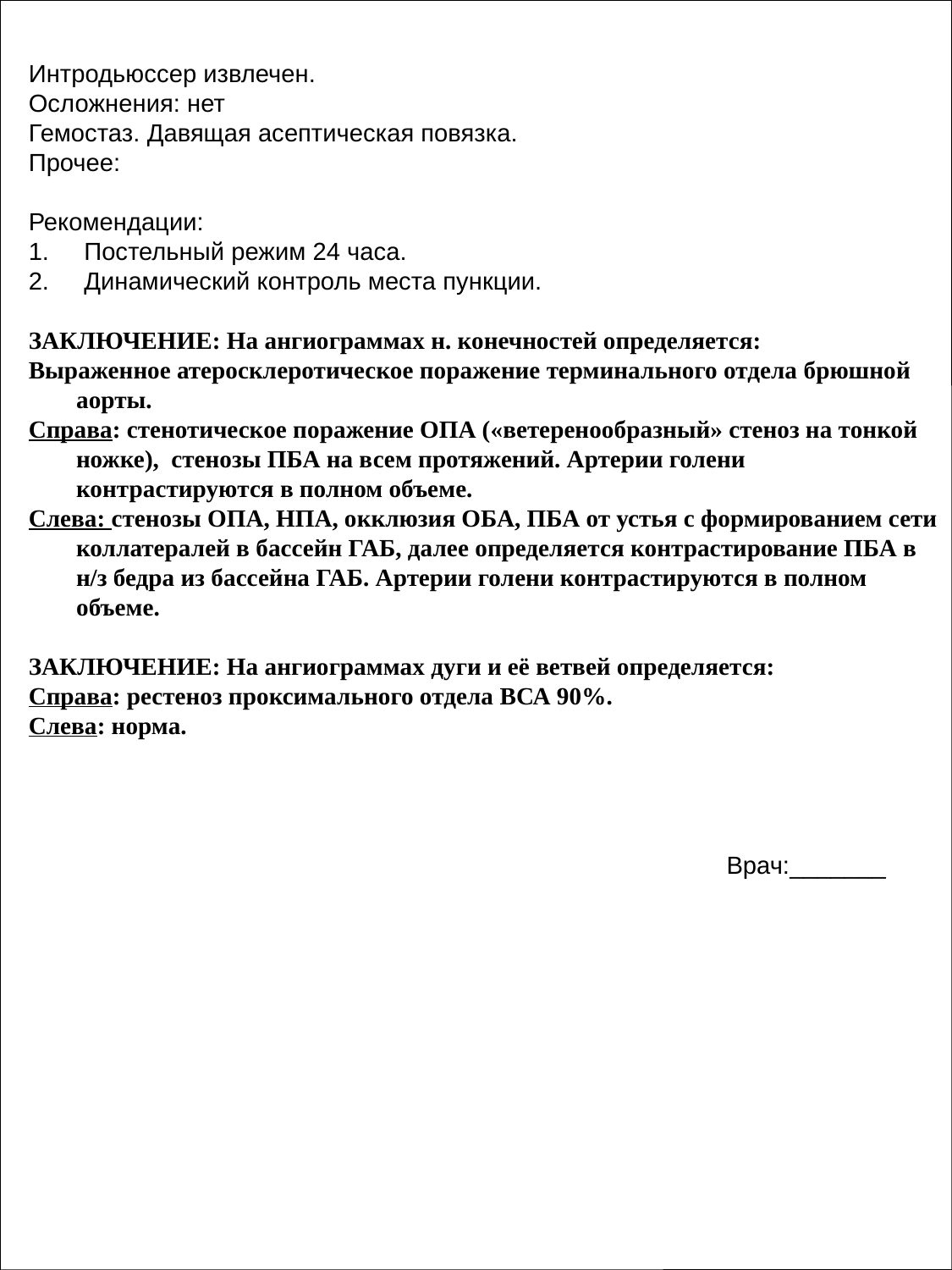

Интродьюссер извлечен.
Осложнения: нет
Гемостаз. Давящая асептическая повязка.
Прочее:

Рекомендации:
1.     Постельный режим 24 часа.
2.     Динамический контроль места пункции.

ЗАКЛЮЧЕНИЕ: На ангиограммах н. конечностей определяется:
Выраженное атеросклеротическое поражение терминального отдела брюшной аорты.
Справа: стенотическое поражение ОПА («ветеренообразный» стеноз на тонкой ножке),  стенозы ПБА на всем протяжений. Артерии голени контрастируются в полном объеме.
Слева: стенозы ОПА, НПА, окклюзия ОБА, ПБА от устья с формированием сети коллатералей в бассейн ГАБ, далее определяется контрастирование ПБА в н/з бедра из бассейна ГАБ. Артерии голени контрастируются в полном объеме.

ЗАКЛЮЧЕНИЕ: На ангиограммах дуги и её ветвей определяется:
Справа: рестеноз проксимального отдела ВСА 90%.
Слева: норма.

Врач:_______